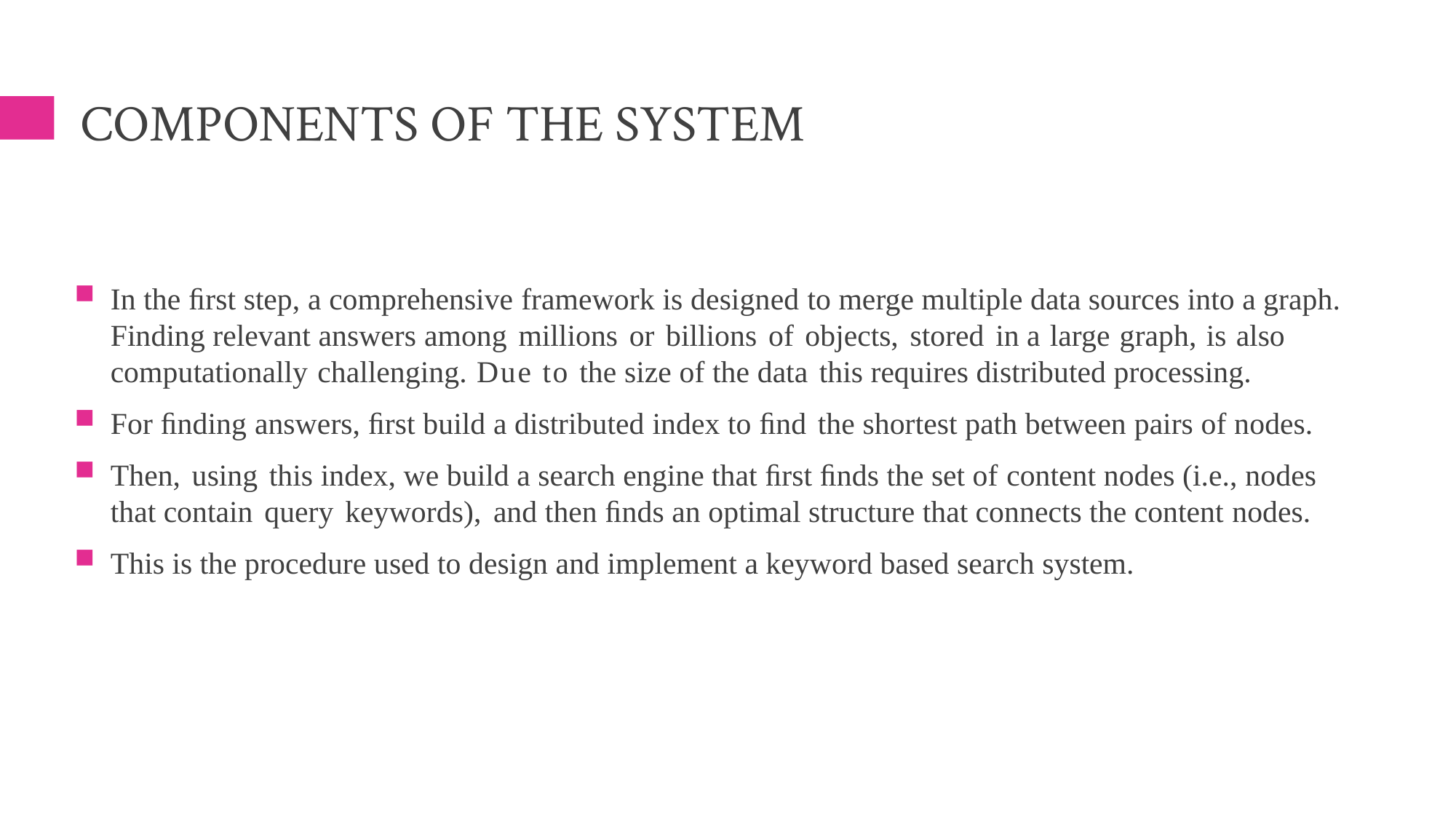

# Components of the system
In the ﬁrst step, a comprehensive framework is designed to merge multiple data sources into a graph. Finding relevant answers among millions or billions of objects, stored in a large graph, is also computationally challenging. Due to the size of the data this requires distributed processing.
For ﬁnding answers, ﬁrst build a distributed index to ﬁnd the shortest path between pairs of nodes.
Then, using this index, we build a search engine that ﬁrst ﬁnds the set of content nodes (i.e., nodes that contain query keywords),  and then ﬁnds an optimal structure that connects the content nodes.
This is the procedure used to design and implement a keyword based search system.